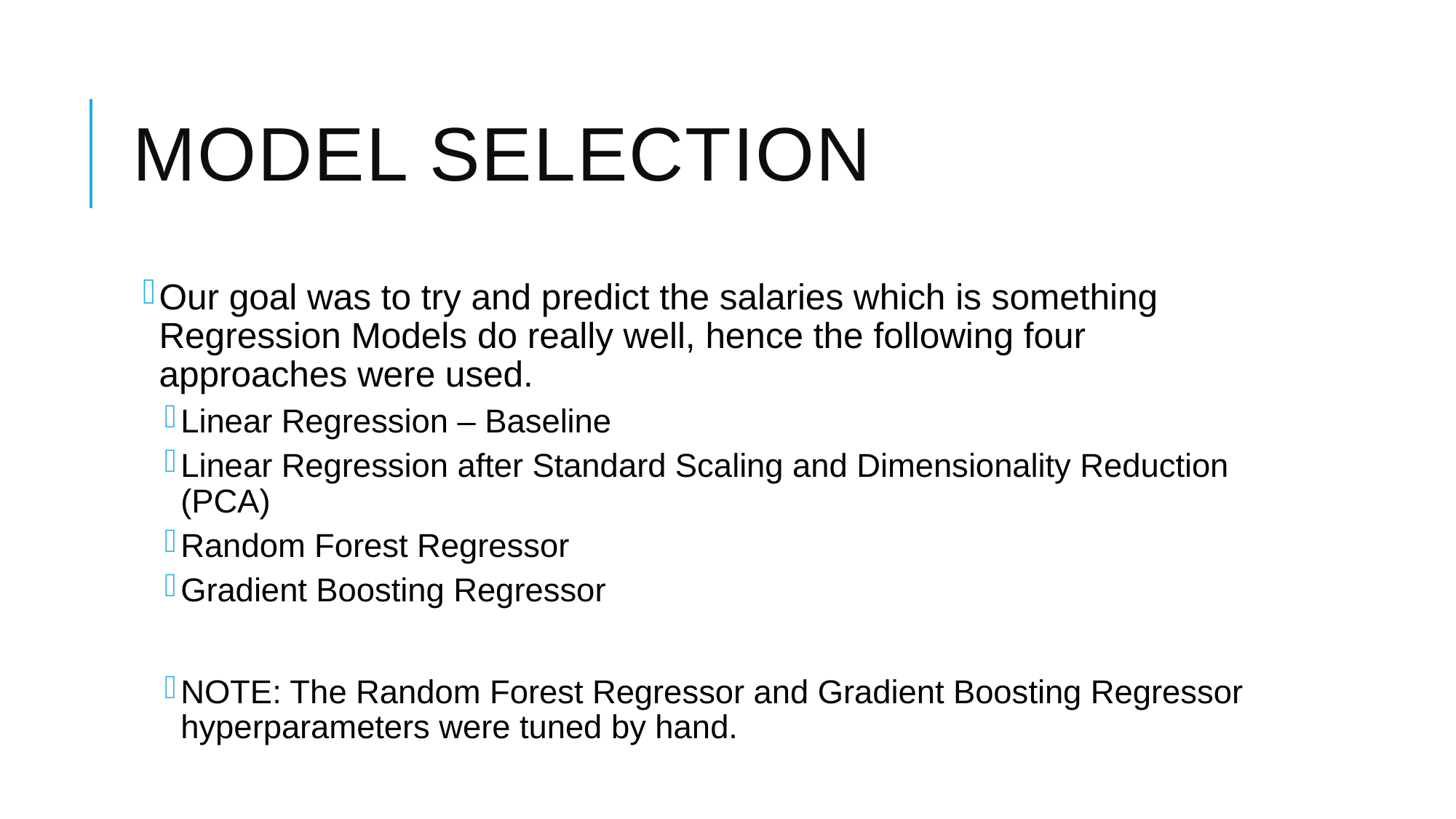

# Model Selection
Our goal was to try and predict the salaries which is something Regression Models do really well, hence the following four approaches were used.
Linear Regression – Baseline
Linear Regression after Standard Scaling and Dimensionality Reduction (PCA)
Random Forest Regressor
Gradient Boosting Regressor

NOTE: The Random Forest Regressor and Gradient Boosting Regressor hyperparameters were tuned by hand.